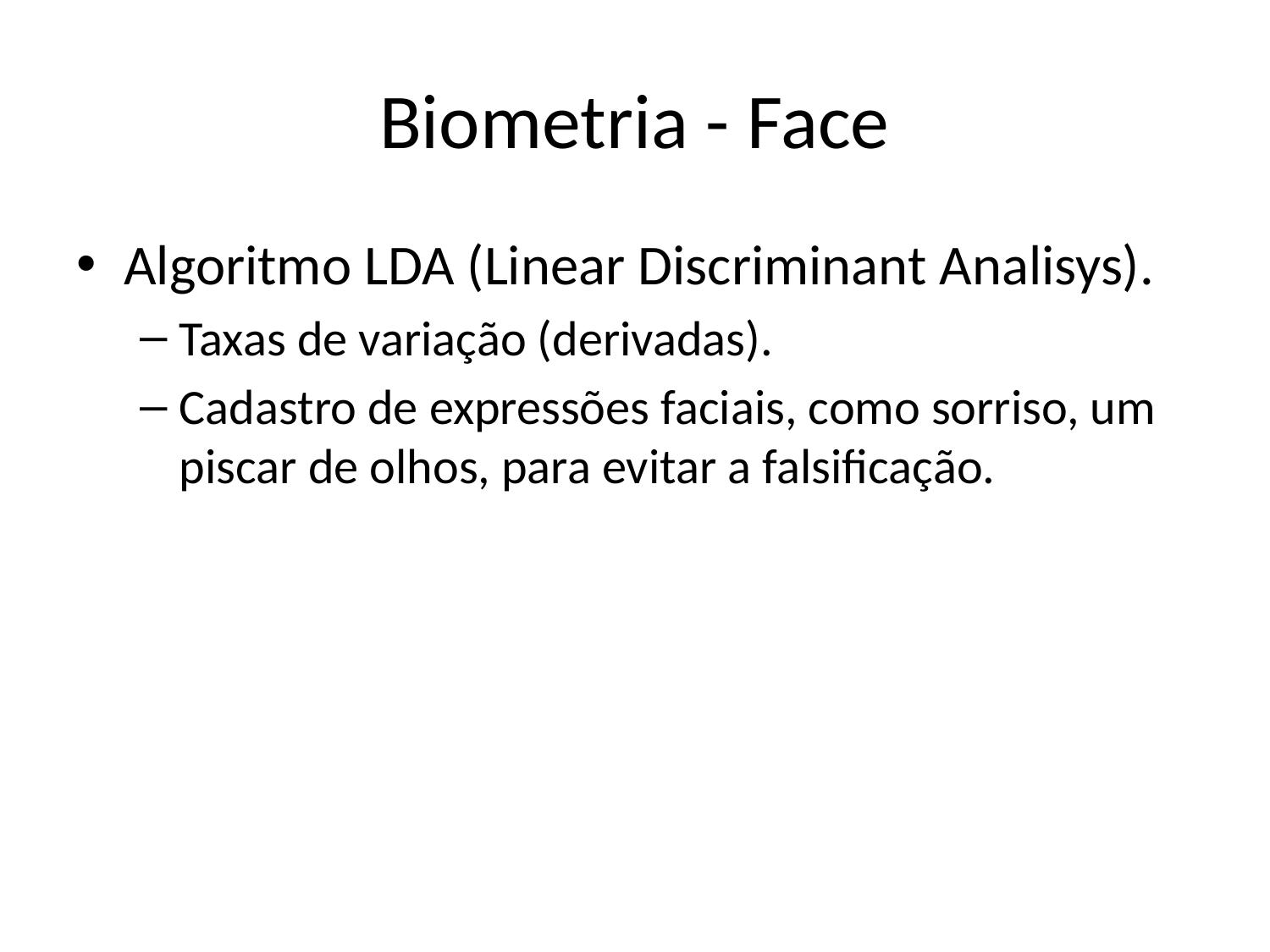

# Biometria - Face
Algoritmo LDA (Linear Discriminant Analisys).
Taxas de variação (derivadas).
Cadastro de expressões faciais, como sorriso, um piscar de olhos, para evitar a falsificação.